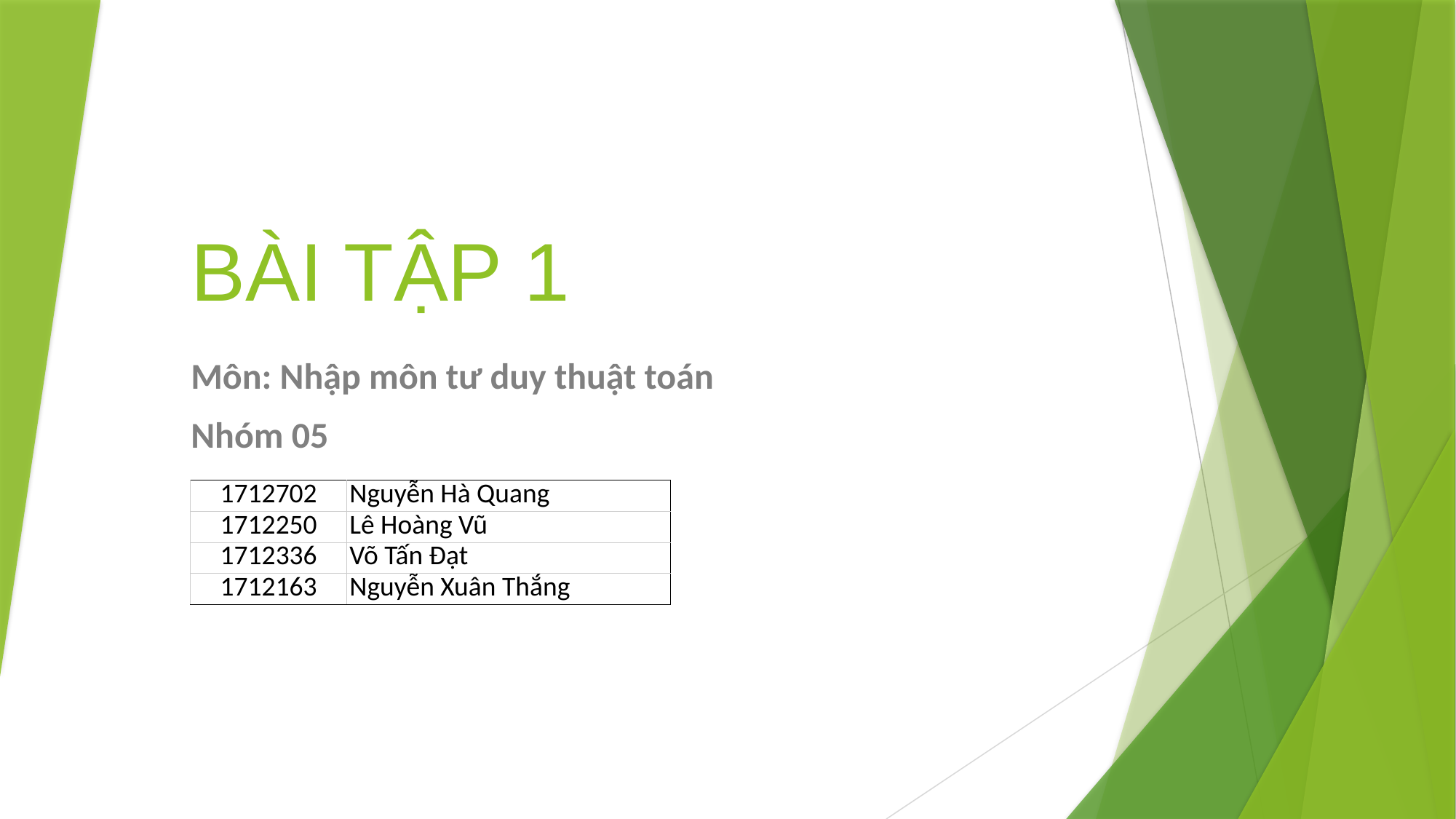

# BÀI TẬP 1
Môn: Nhập môn tư duy thuật toán
Nhóm 05
| 1712702 | Nguyễn Hà Quang |
| --- | --- |
| 1712250 | Lê Hoàng Vũ |
| 1712336 | Võ Tấn Đạt |
| 1712163 | Nguyễn Xuân Thắng |